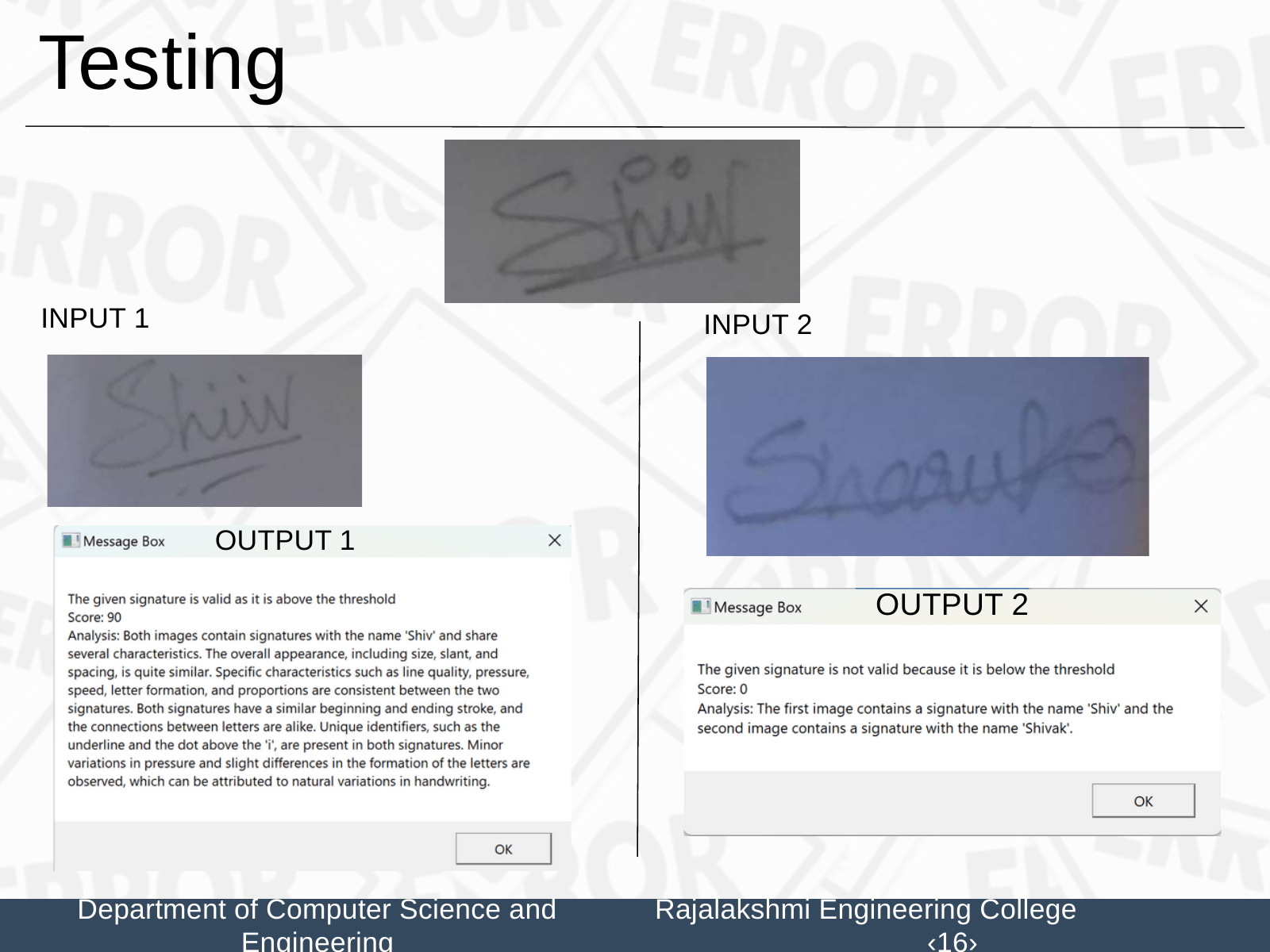

Testing

INPUT 1
INPUT 2

OUTPUT 1

OUTPUT 2

Department of Computer Science and Engineering

Rajalakshmi Engineering College 		‹16›